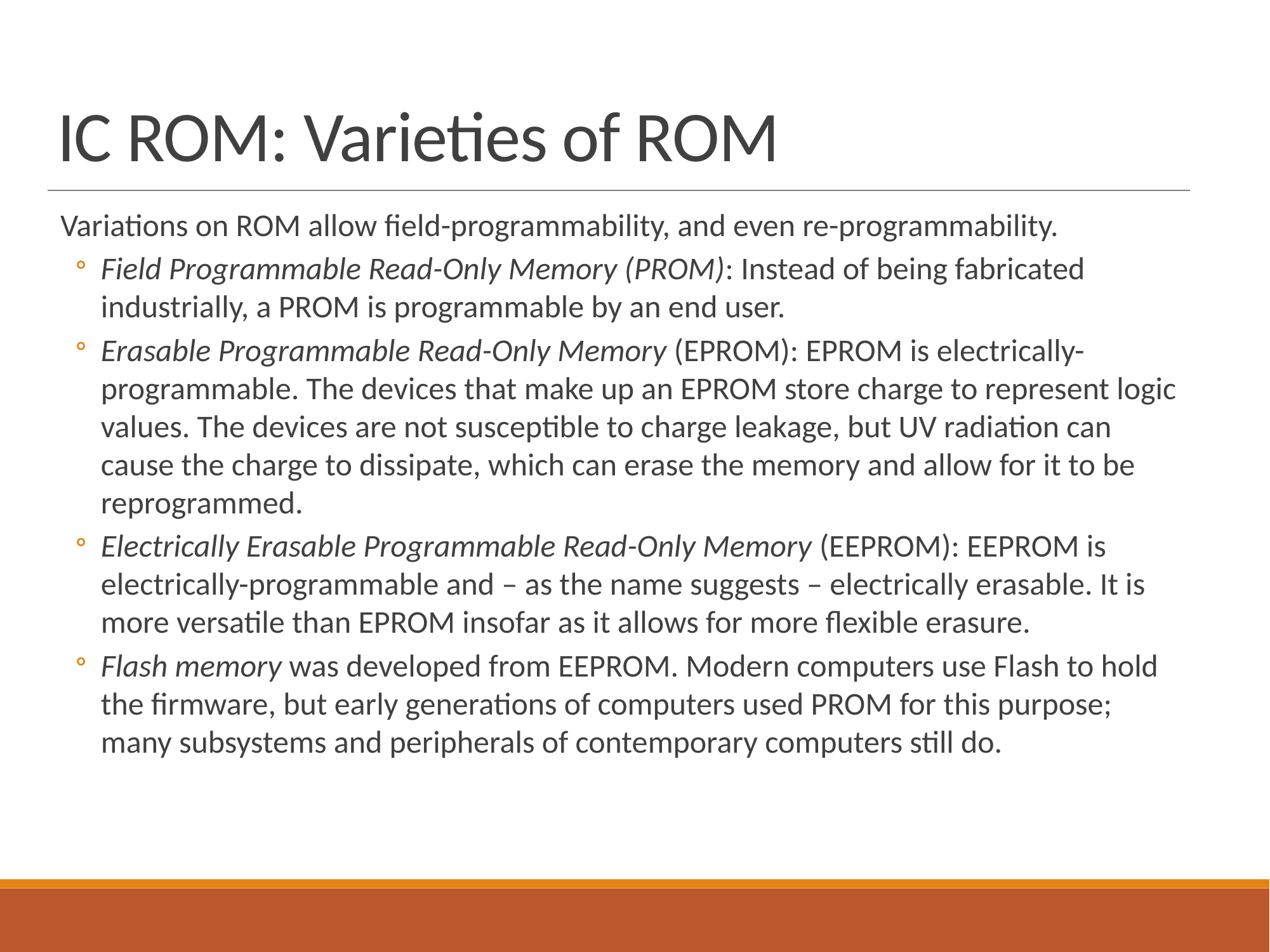

# IC ROM: Varieties of ROM
Variations on ROM allow field-programmability, and even re-programmability.
Field Programmable Read-Only Memory (PROM): Instead of being fabricated industrially, a PROM is programmable by an end user.
Erasable Programmable Read-Only Memory (EPROM): EPROM is electrically-programmable. The devices that make up an EPROM store charge to represent logic values. The devices are not susceptible to charge leakage, but UV radiation can cause the charge to dissipate, which can erase the memory and allow for it to be reprogrammed.
Electrically Erasable Programmable Read-Only Memory (EEPROM): EEPROM is electrically-programmable and – as the name suggests – electrically erasable. It is more versatile than EPROM insofar as it allows for more flexible erasure.
Flash memory was developed from EEPROM. Modern computers use Flash to hold the firmware, but early generations of computers used PROM for this purpose; many subsystems and peripherals of contemporary computers still do.